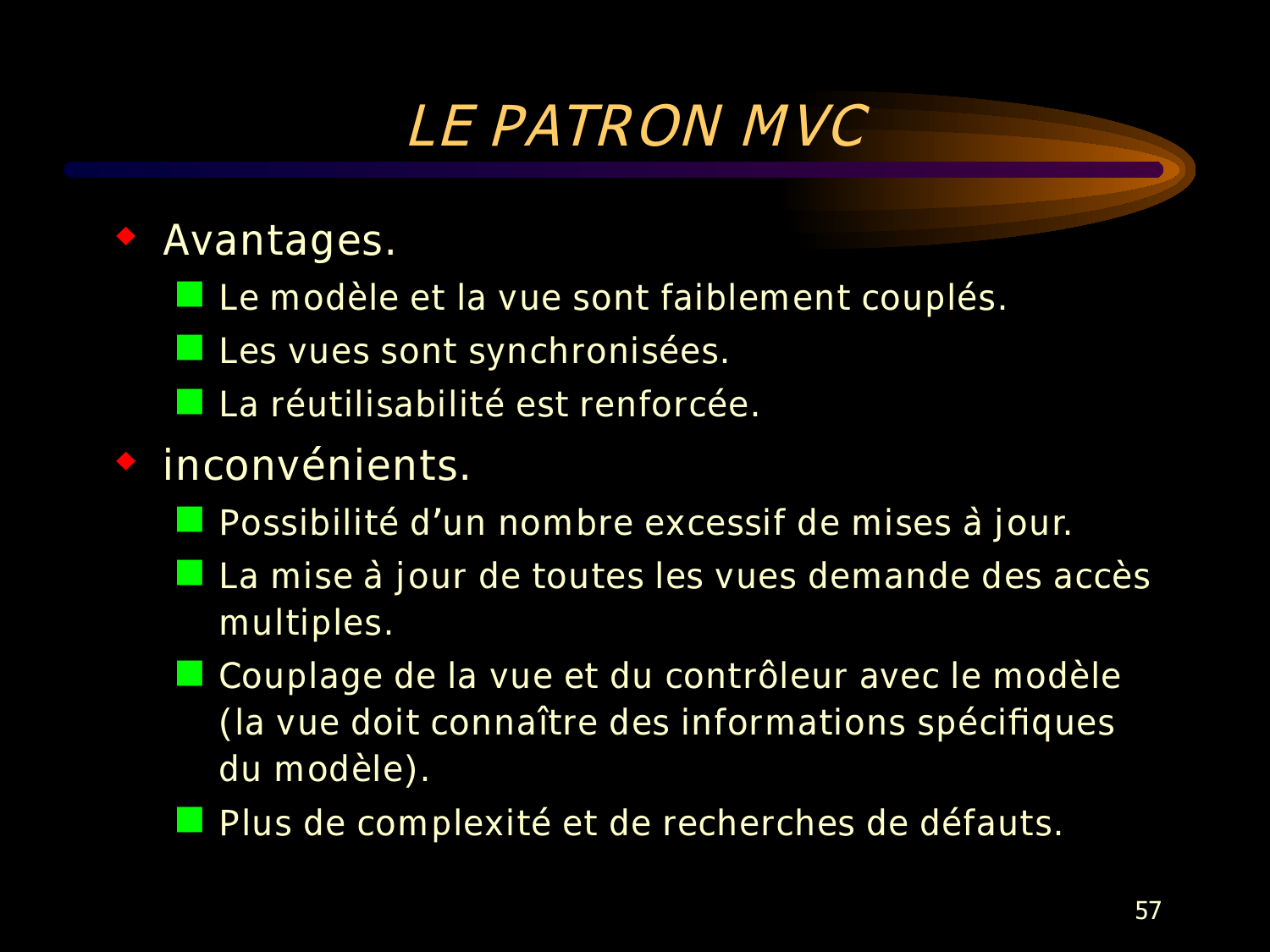

# LE PATRON MVC
Avantages.
Le modèle et la vue sont faiblement couplés.
Les vues sont synchronisées.
La réutilisabilité est renforcée.
inconvénients.
Possibilité d’un nombre excessif de mises à jour.
La mise à jour de toutes les vues demande des accès multiples.
Couplage de la vue et du contrôleur avec le modèle (la vue doit connaître des informations spécifiques du modèle).
Plus de complexité et de recherches de défauts.

57